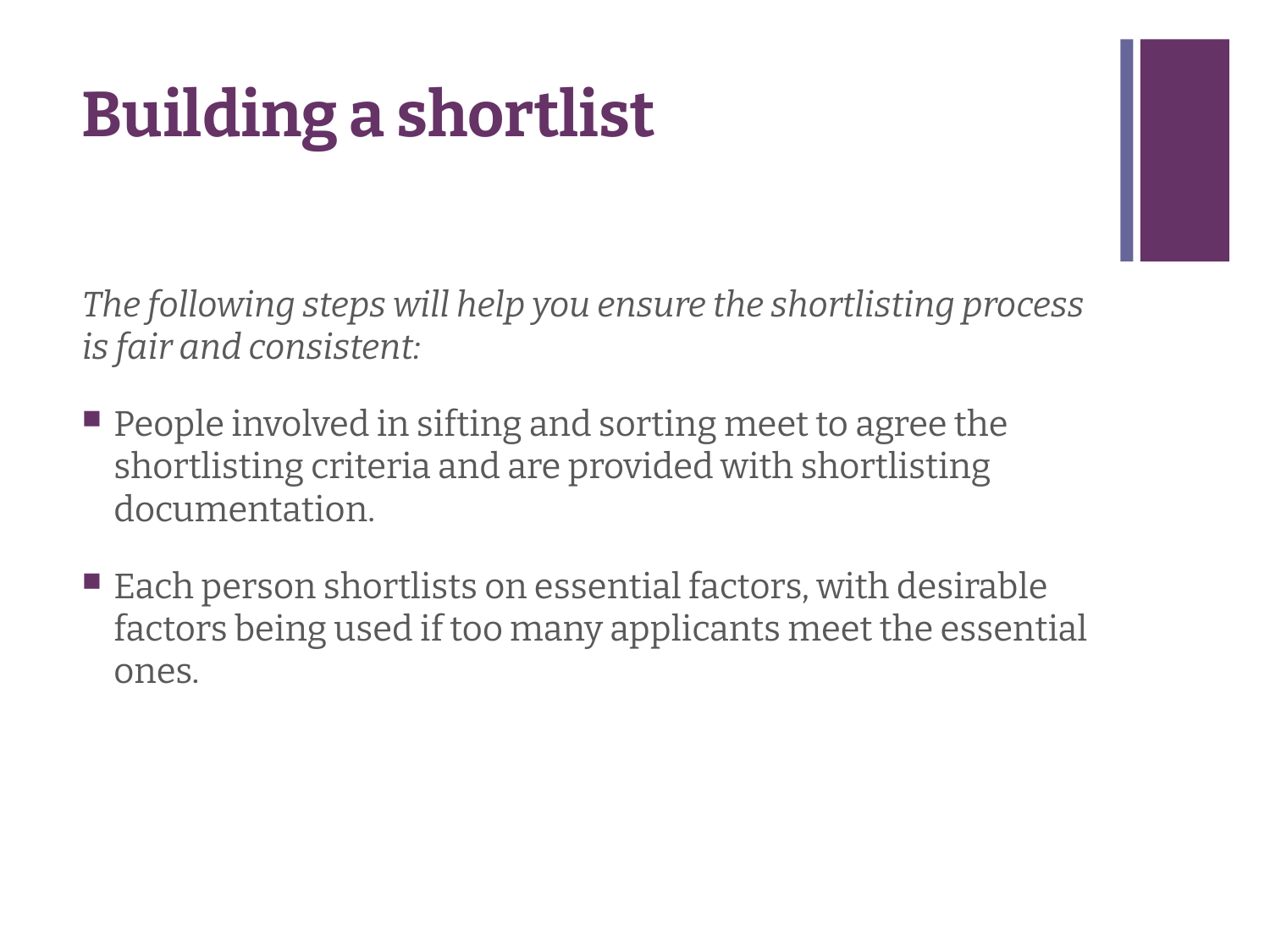

# Building a shortlist
The following steps will help you ensure the shortlisting process is fair and consistent:
People involved in sifting and sorting meet to agree the shortlisting criteria and are provided with shortlisting documentation.
Each person shortlists on essential factors, with desirable factors being used if too many applicants meet the essential ones.